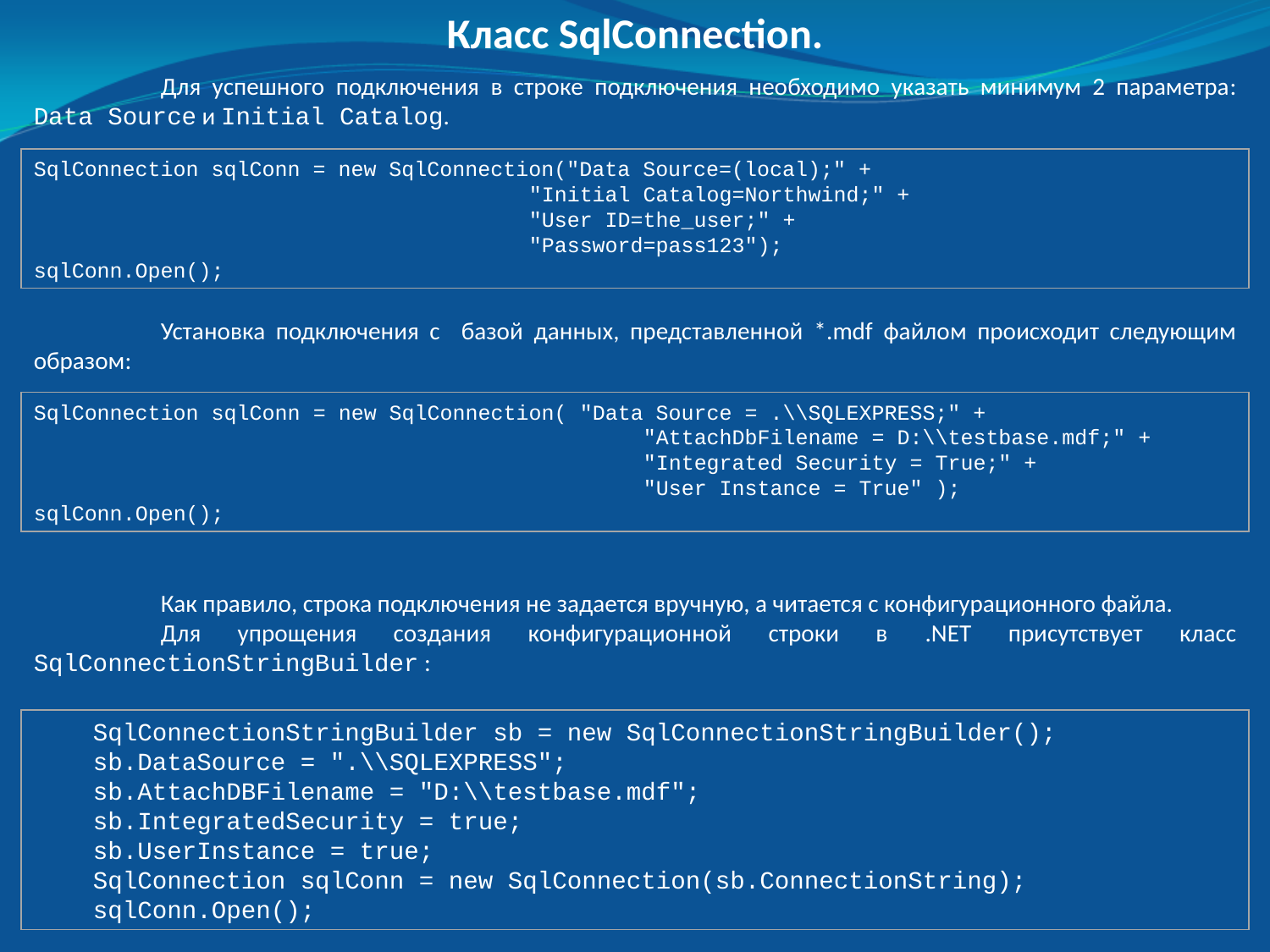

Класс SqlConnection.
	Для успешного подключения в строке подключения необходимо указать минимум 2 параметра: Data Source и Initial Catalog.
SqlConnection sqlConn = new SqlConnection("Data Source=(local);" +
                                       "Initial Catalog=Northwind;" +
                                       "User ID=the_user;" +
                                       "Password=pass123");
sqlConn.Open();
	Установка подключения с  базой данных, представленной *.mdf файлом происходит следующим образом:
SqlConnection sqlConn = new SqlConnection( "Data Source = .\\SQLEXPRESS;" +
                                                "AttachDbFilename = D:\\testbase.mdf;" +
                                                "Integrated Security = True;" +
                                                "User Instance = True" );
sqlConn.Open();
	Как правило, строка подключения не задается вручную, а читается с конфигурационного файла.
	Для упрощения создания конфигурационной строки в .NET присутствует класс SqlConnectionStringBuilder :
    SqlConnectionStringBuilder sb = new SqlConnectionStringBuilder();
    sb.DataSource = ".\\SQLEXPRESS";
    sb.AttachDBFilename = "D:\\testbase.mdf";
    sb.IntegratedSecurity = true;
    sb.UserInstance = true;
    SqlConnection sqlConn = new SqlConnection(sb.ConnectionString);
    sqlConn.Open();